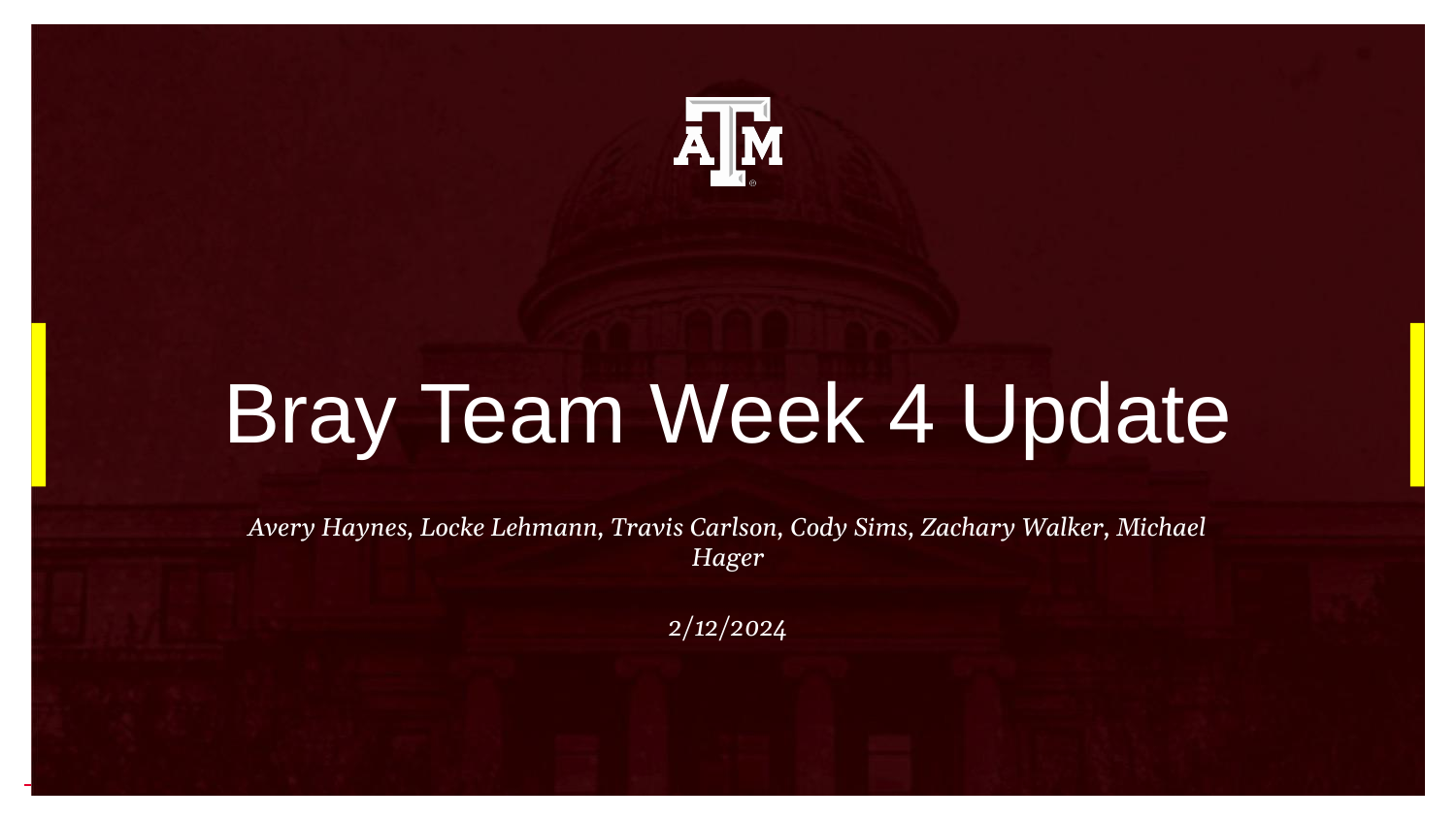

# Bray Team Week 4 Update
Avery Haynes, Locke Lehmann, Travis Carlson, Cody Sims, Zachary Walker, Michael Hager

2/12/2024